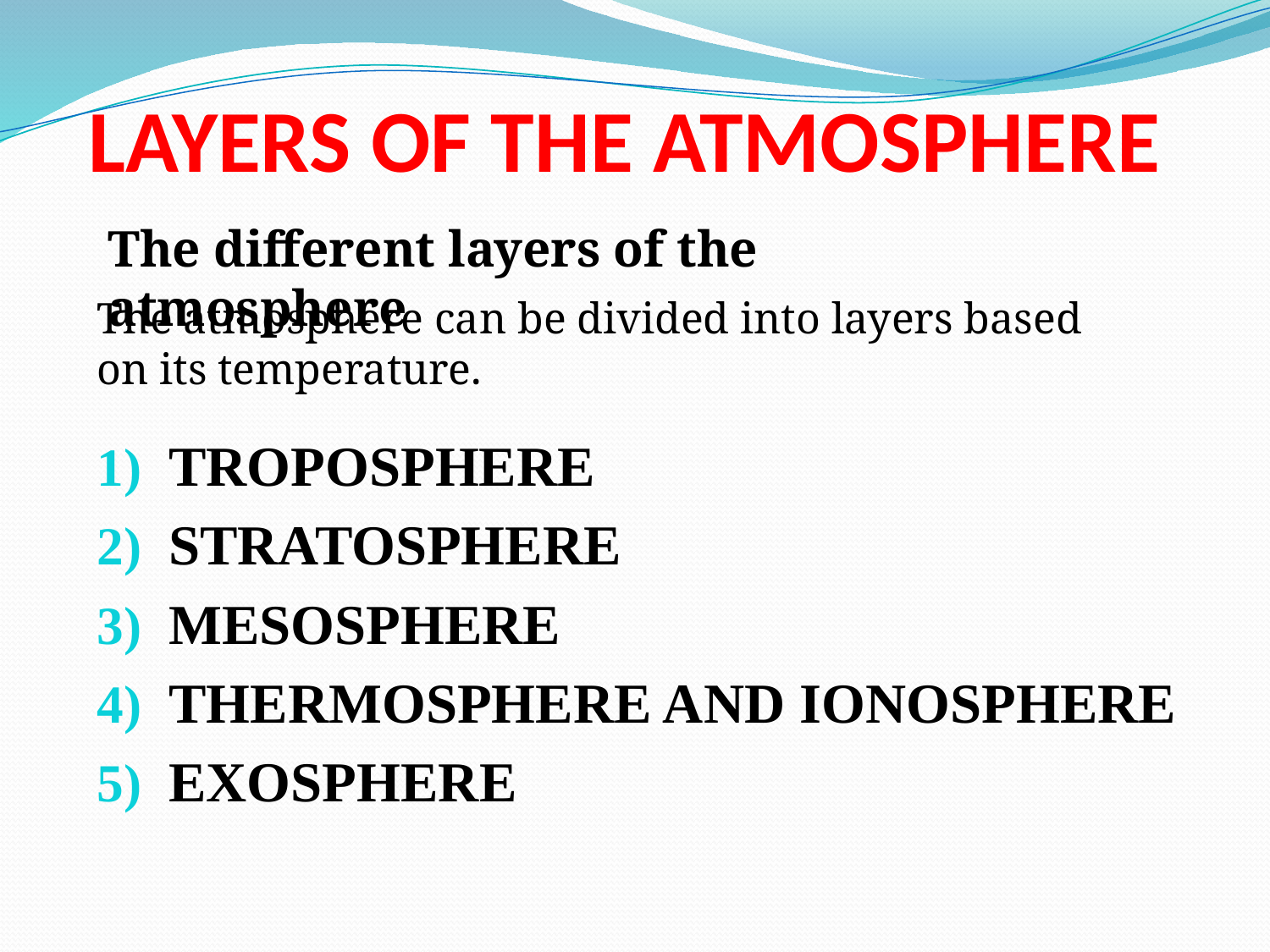

# LAYERS OF THE ATMOSPHERE
The different layers of the atmosphere
The atmosphere can be divided into layers based on its temperature.
TROPOSPHERE
STRATOSPHERE
MESOSPHERE
THERMOSPHERE AND IONOSPHERE
EXOSPHERE